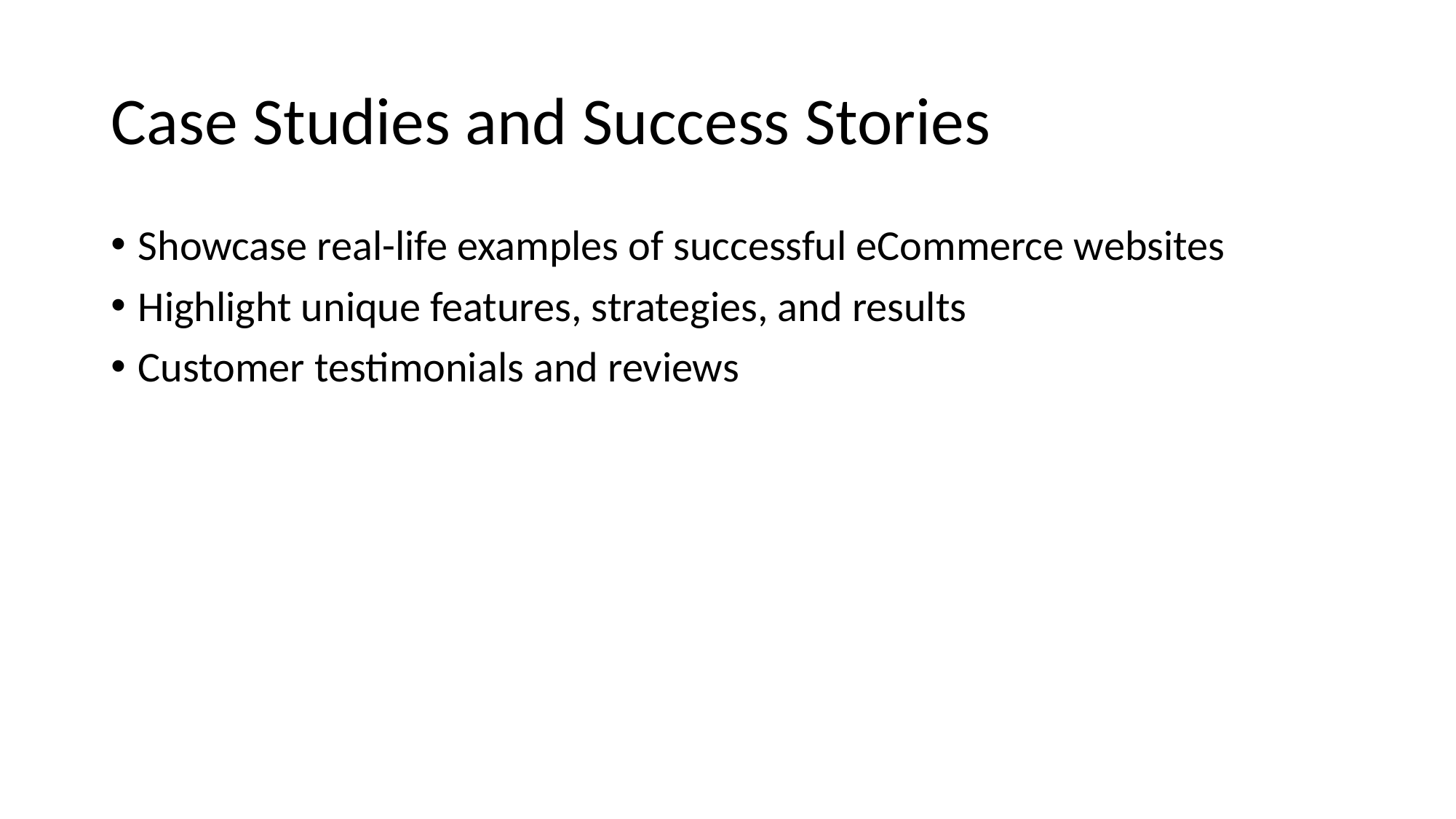

# Case Studies and Success Stories
Showcase real-life examples of successful eCommerce websites
Highlight unique features, strategies, and results
Customer testimonials and reviews